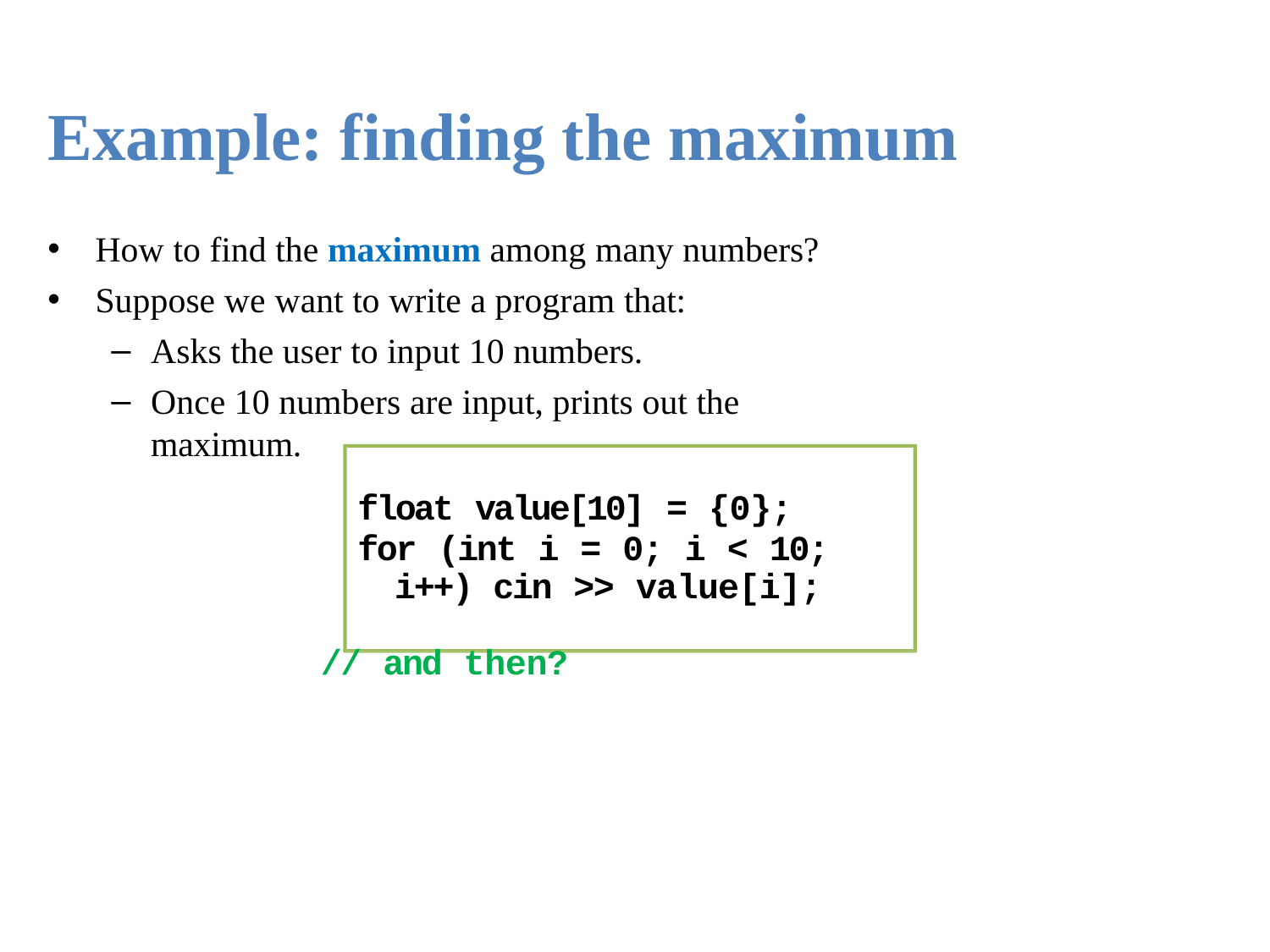

Example: finding the maximum
How to find the maximum among many numbers?
Suppose we want to write a program that:
Asks the user to input 10 numbers.
Once 10 numbers are input, prints out the maximum.
float value[10] = {0};
for (int i = 0; i < 10; i++) cin >> value[i];
// and then?